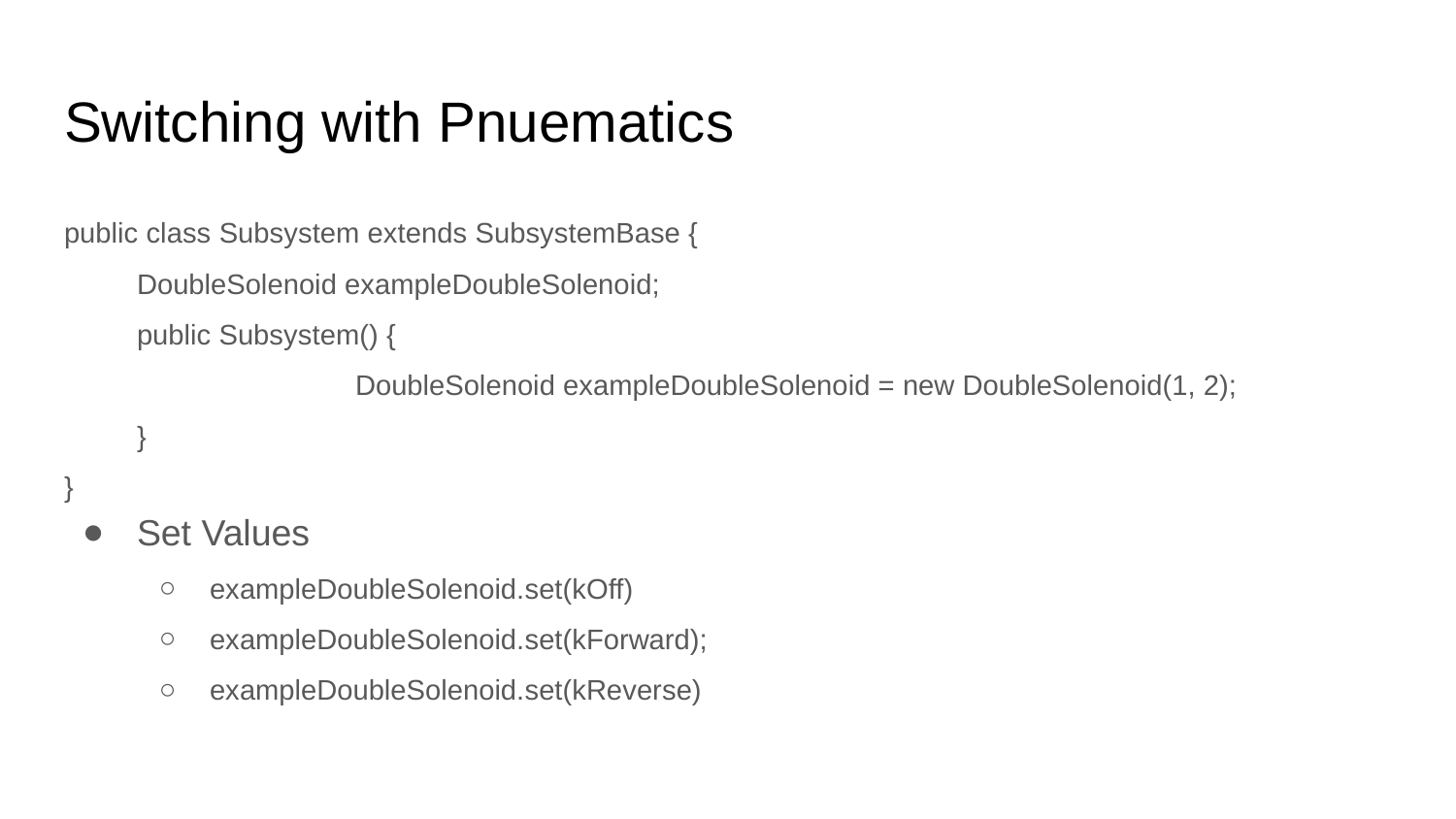

# Switching with Pnuematics
public class Subsystem extends SubsystemBase {
DoubleSolenoid exampleDoubleSolenoid;
public Subsystem() {
		DoubleSolenoid exampleDoubleSolenoid = new DoubleSolenoid(1, 2);
}
}
Set Values
exampleDoubleSolenoid.set(kOff)
exampleDoubleSolenoid.set(kForward);
exampleDoubleSolenoid.set(kReverse)